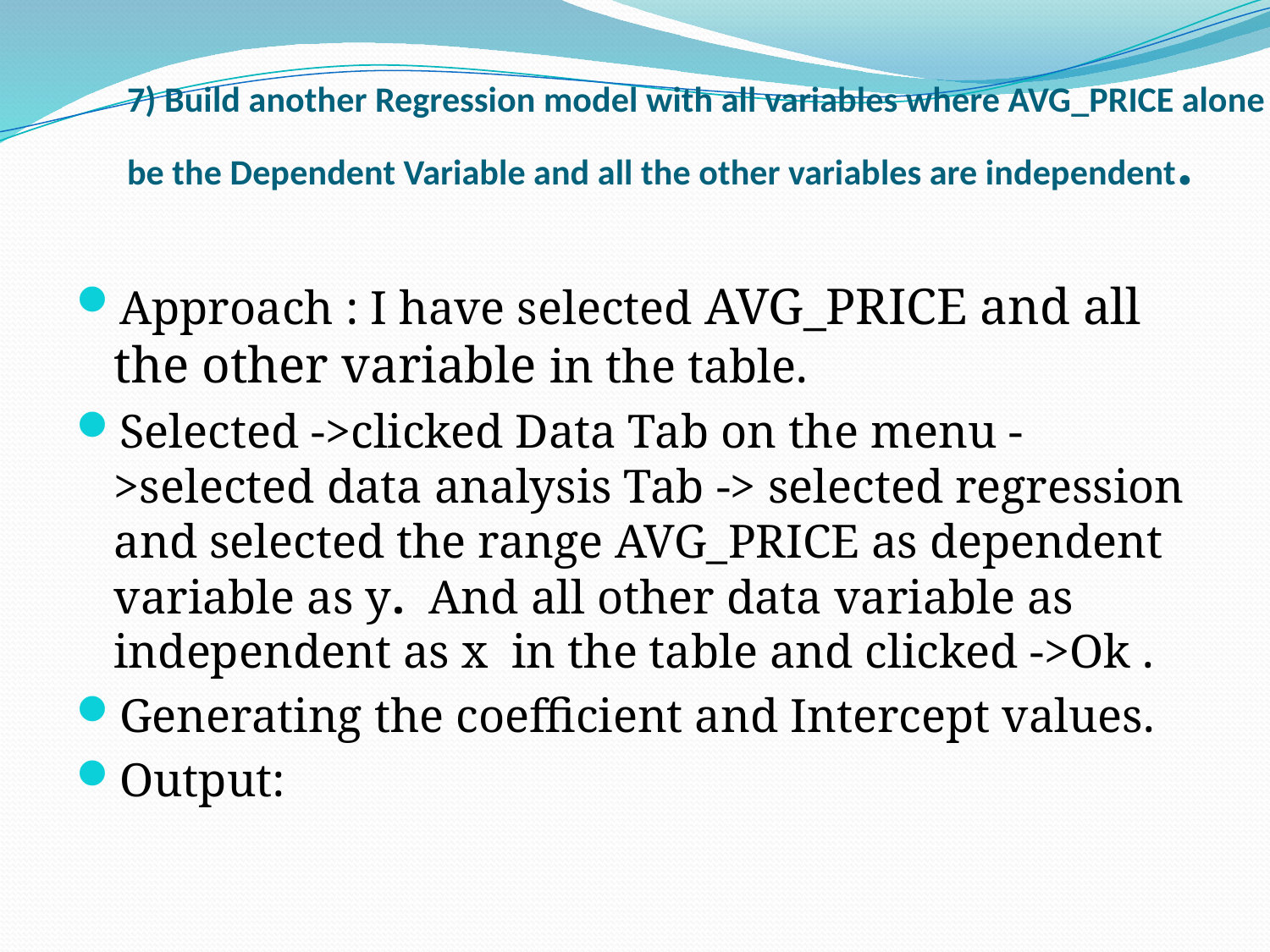

# 7) Build another Regression model with all variables where AVG_PRICE alone be the Dependent Variable and all the other variables are independent.
Approach : I have selected AVG_PRICE and all the other variable in the table.
Selected ->clicked Data Tab on the menu ->selected data analysis Tab -> selected regression and selected the range AVG_PRICE as dependent variable as y.  And all other data variable as independent as x  in the table and clicked ->Ok .
Generating the coefficient and Intercept values.
Output: